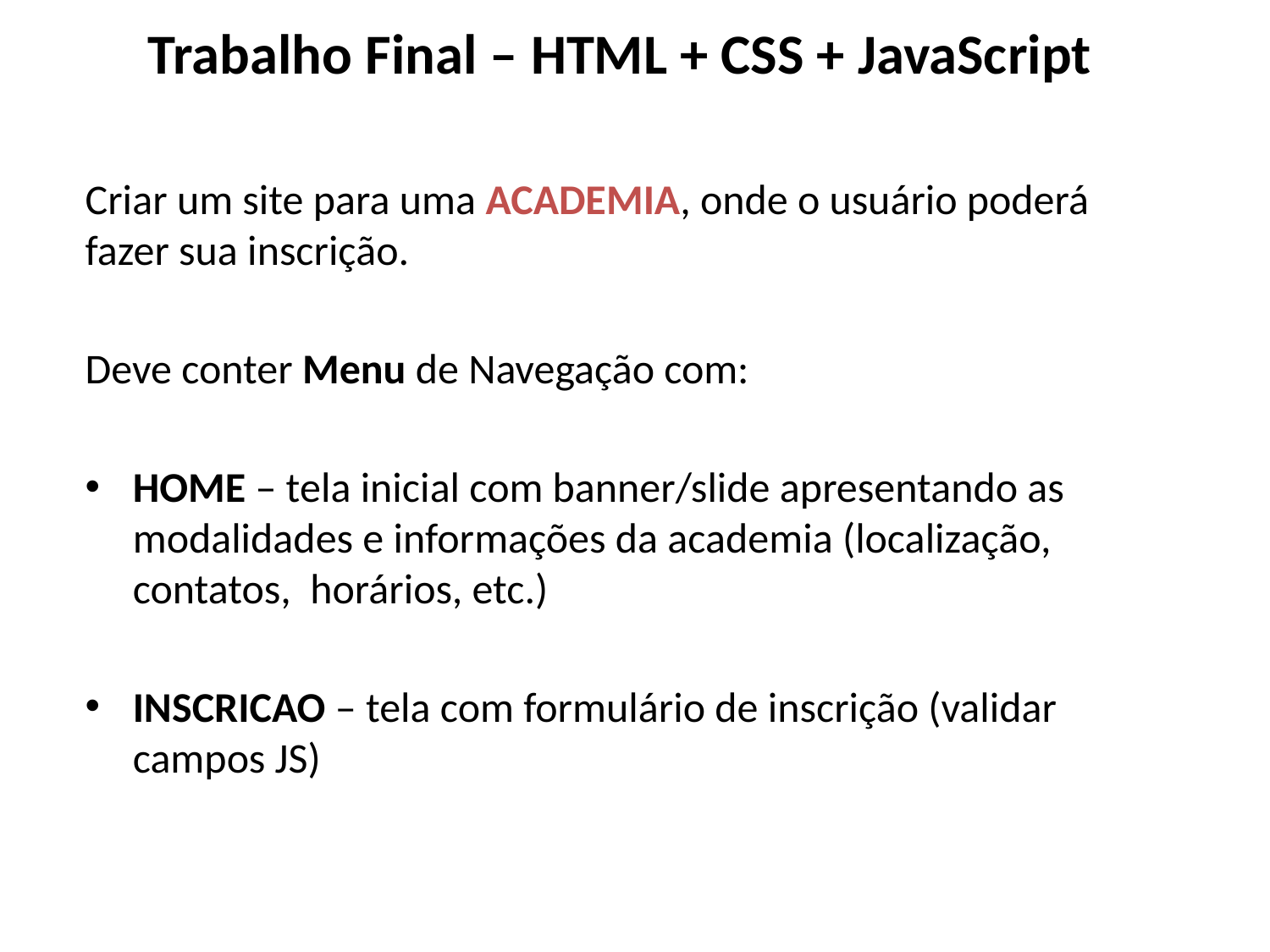

# Trabalho Final – HTML + CSS + JavaScript
Criar um site para uma ACADEMIA, onde o usuário poderá fazer sua inscrição.

Deve conter Menu de Navegação com:

HOME – tela inicial com banner/slide apresentando as modalidades e informações da academia (localização, contatos,  horários, etc.)

INSCRICAO – tela com formulário de inscrição (validar campos JS)